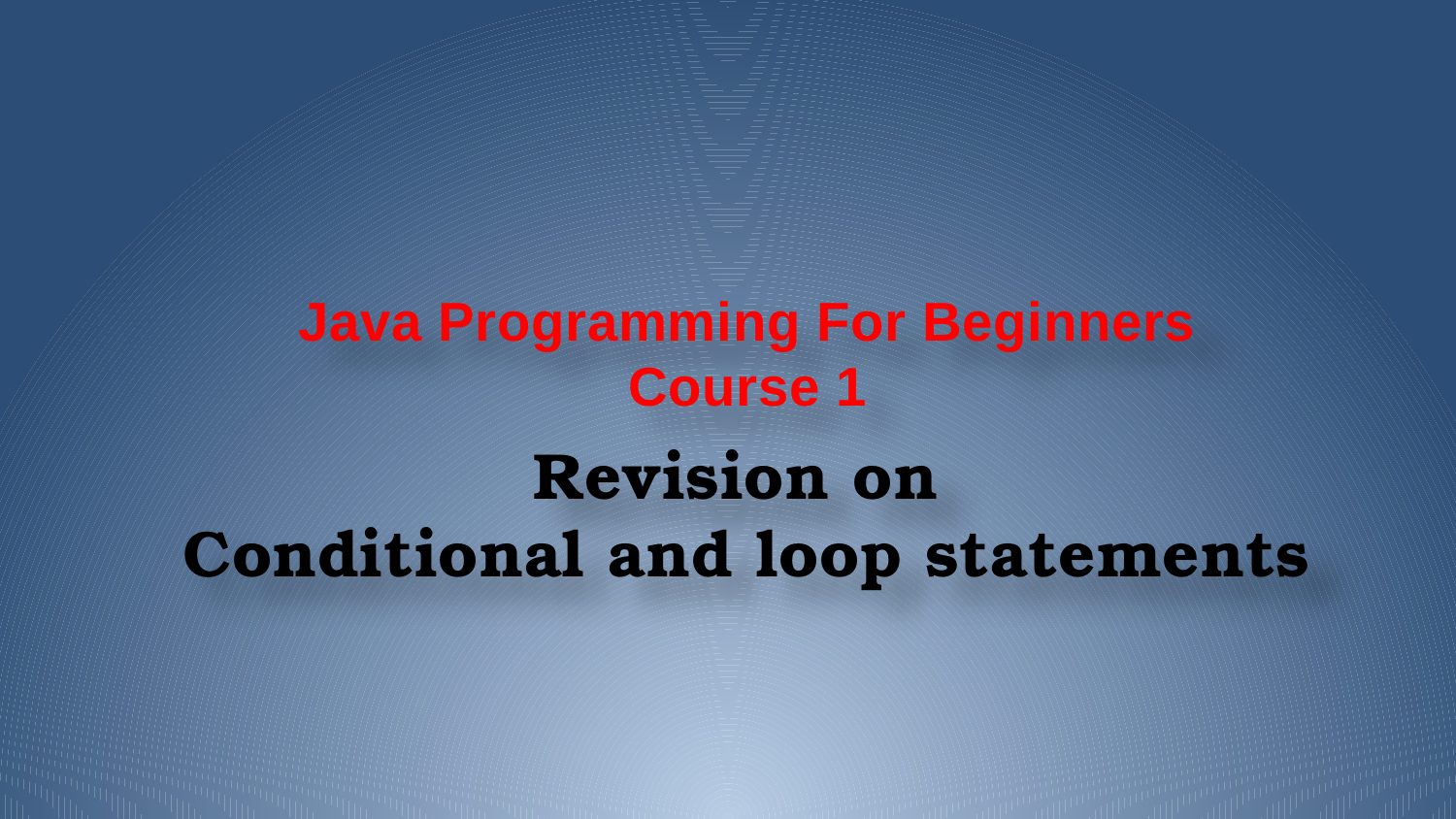

# Java Programming For Beginners Course 1
Revision on
Conditional and loop statements